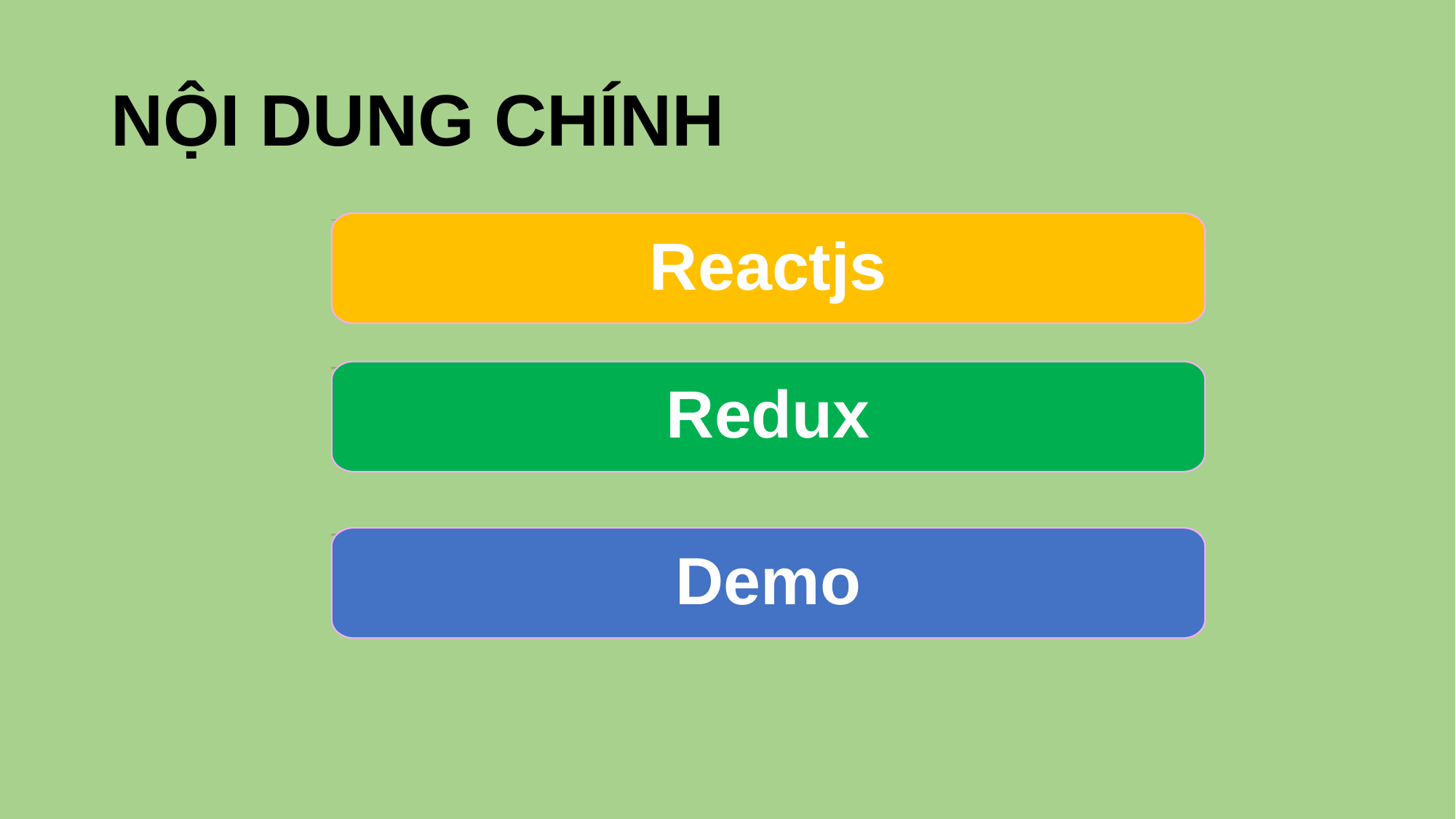

# NỘI DUNG CHÍNH
Reactjs
Redux
Demo